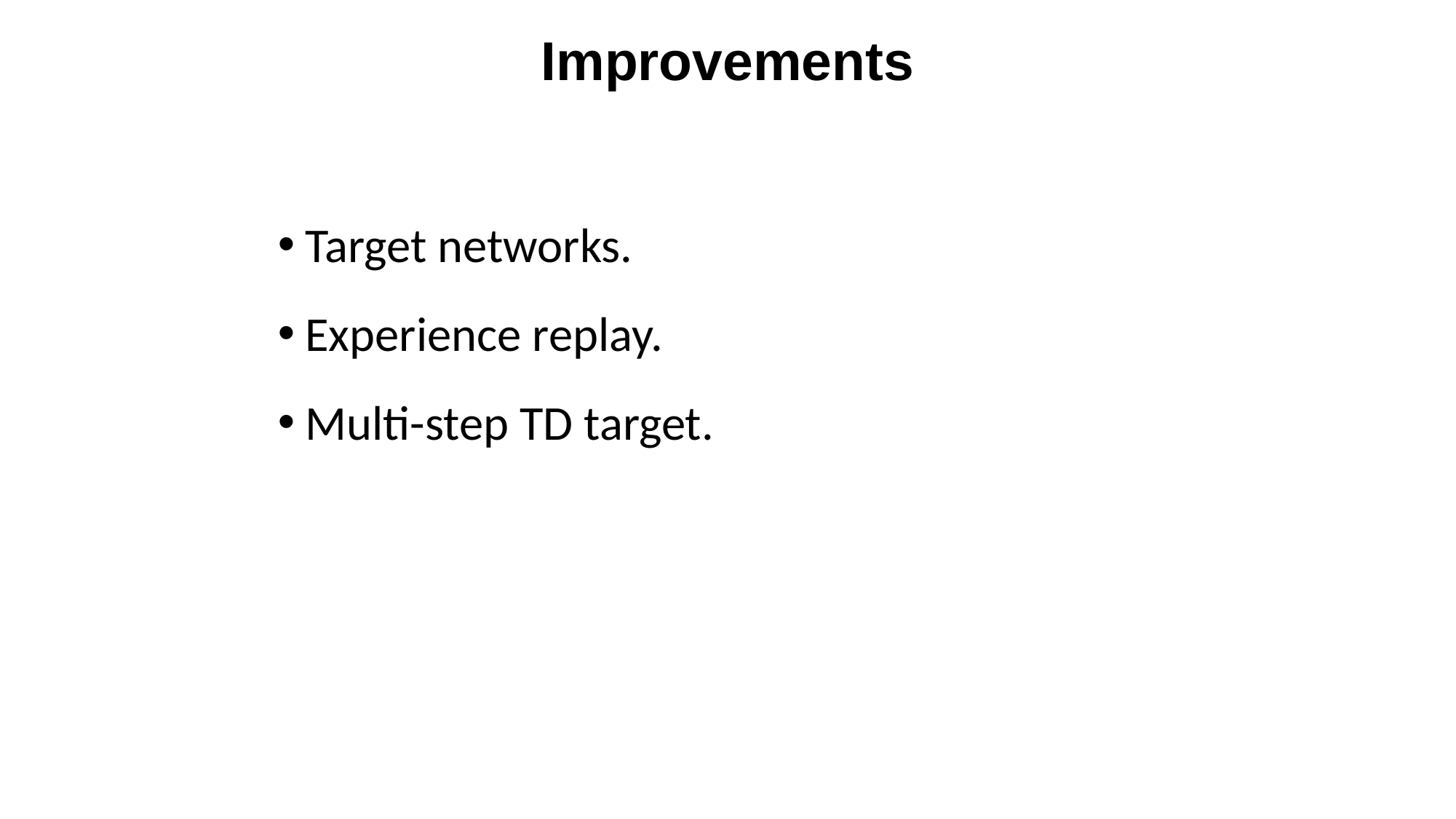

# Improvements
Target networks.
Experience replay.
Multi-step TD target.